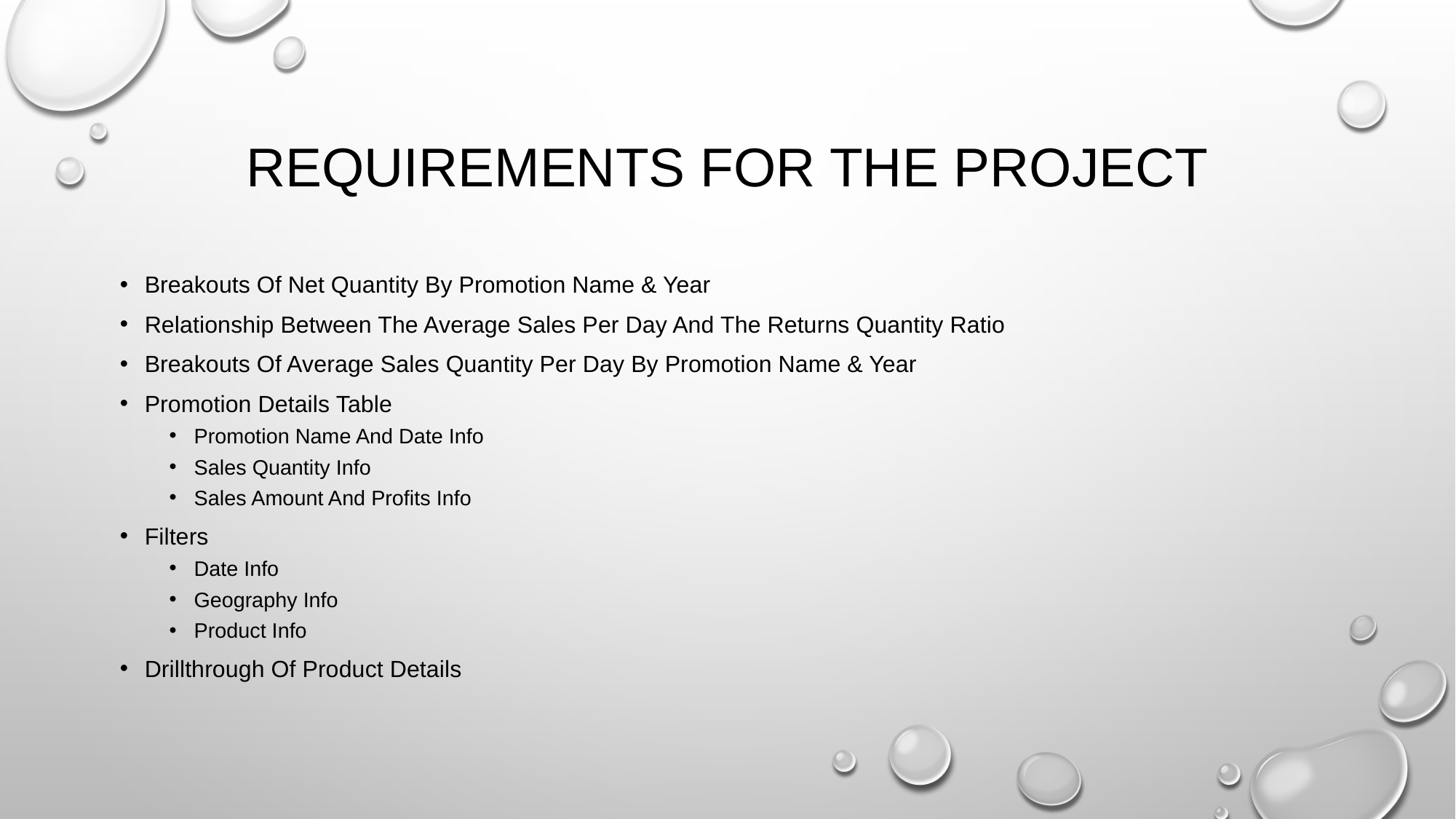

# Requirements for the project
Breakouts Of Net Quantity By Promotion Name & Year
Relationship Between The Average Sales Per Day And The Returns Quantity Ratio
Breakouts Of Average Sales Quantity Per Day By Promotion Name & Year
Promotion Details Table
Promotion Name And Date Info
Sales Quantity Info
Sales Amount And Profits Info
Filters
Date Info
Geography Info
Product Info
Drillthrough Of Product Details